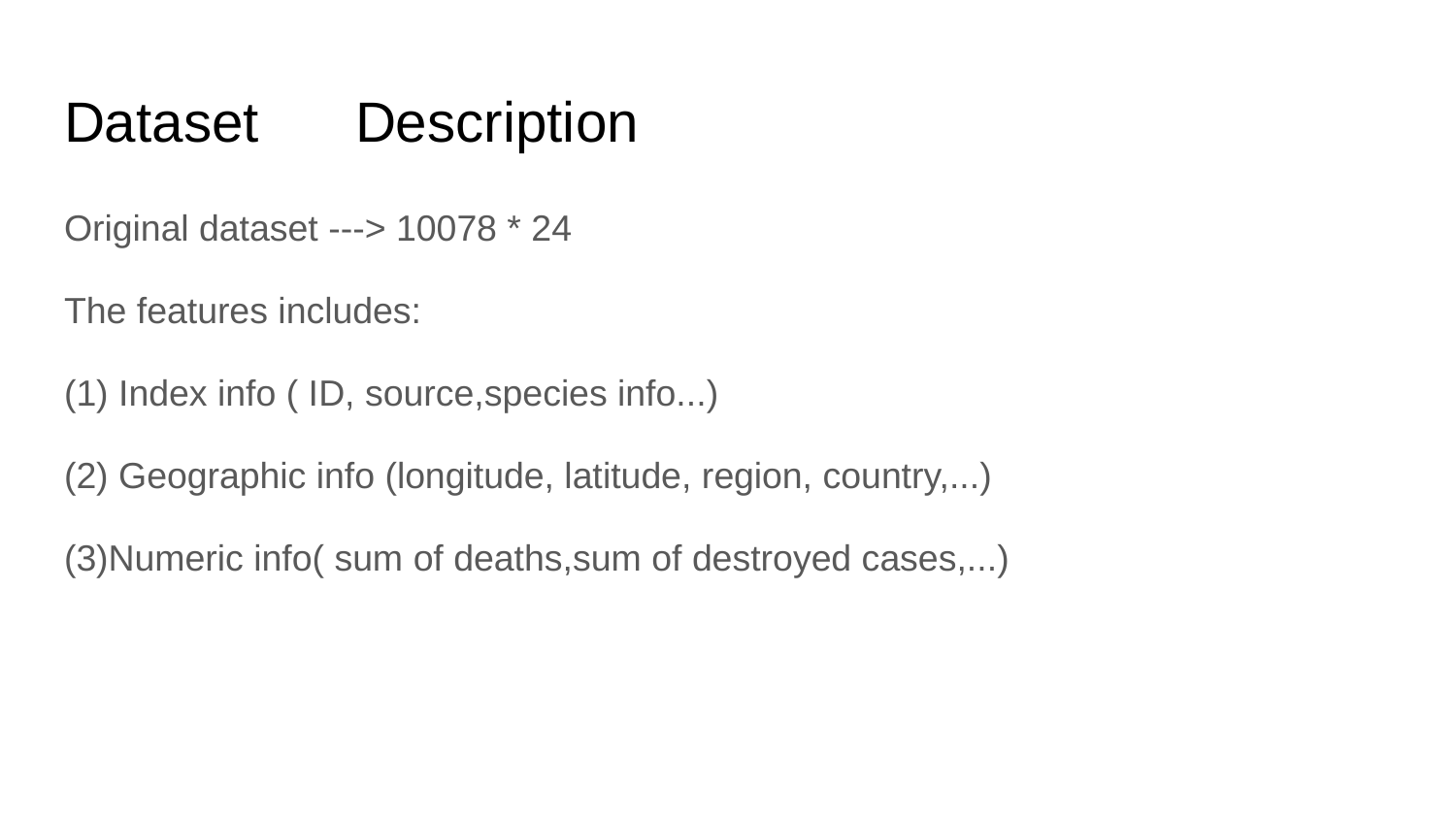

# Dataset 	Description
Original dataset ---> 10078 * 24
The features includes:
(1) Index info ( ID, source,species info...)
(2) Geographic info (longitude, latitude, region, country,...)
(3)Numeric info( sum of deaths,sum of destroyed cases,...)